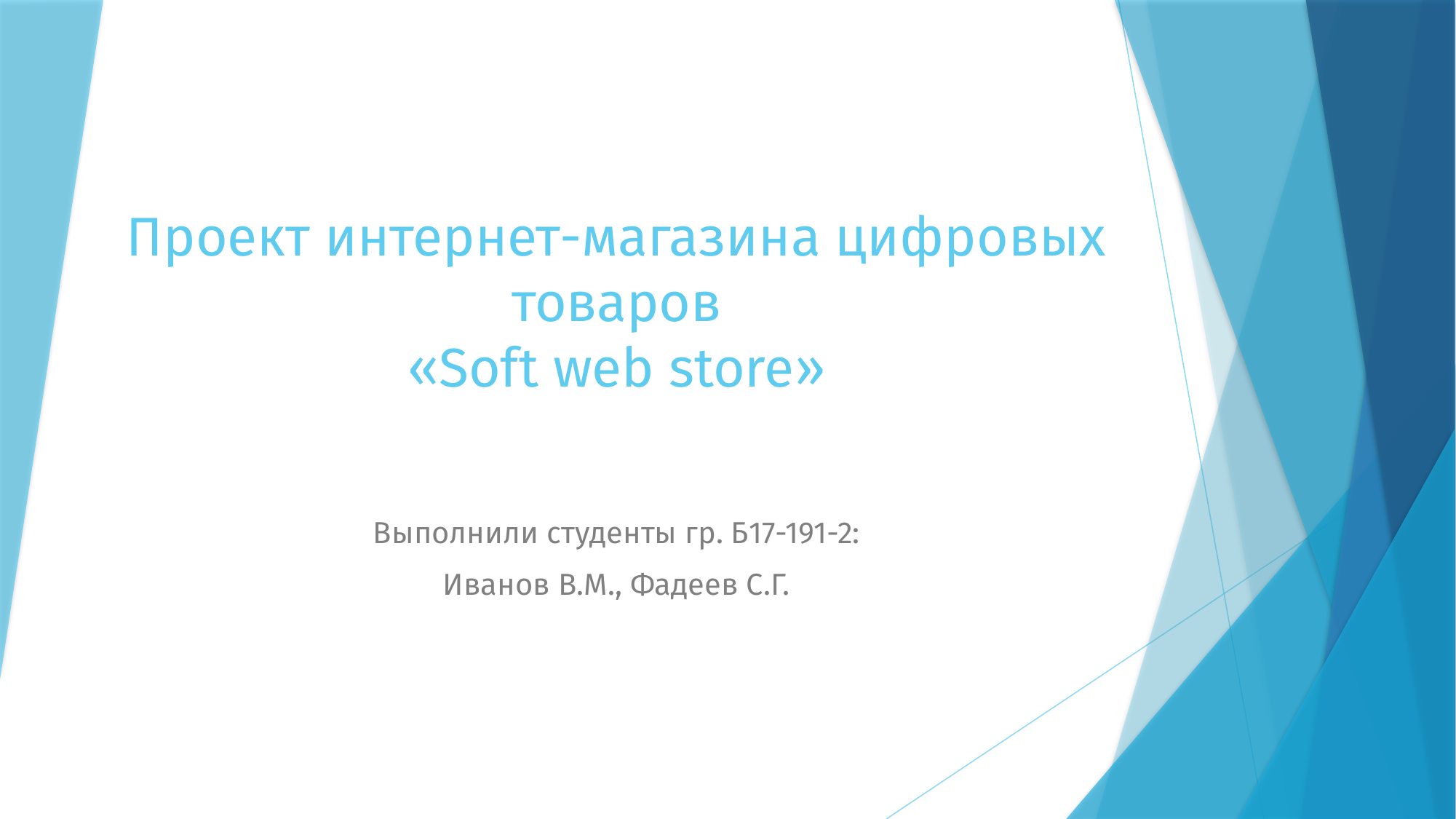

# Проект интернет-магазина цифровых товаров «Soft web store»
Выполнили студенты гр. Б17-191-2:
Иванов В.М., Фадеев С.Г.